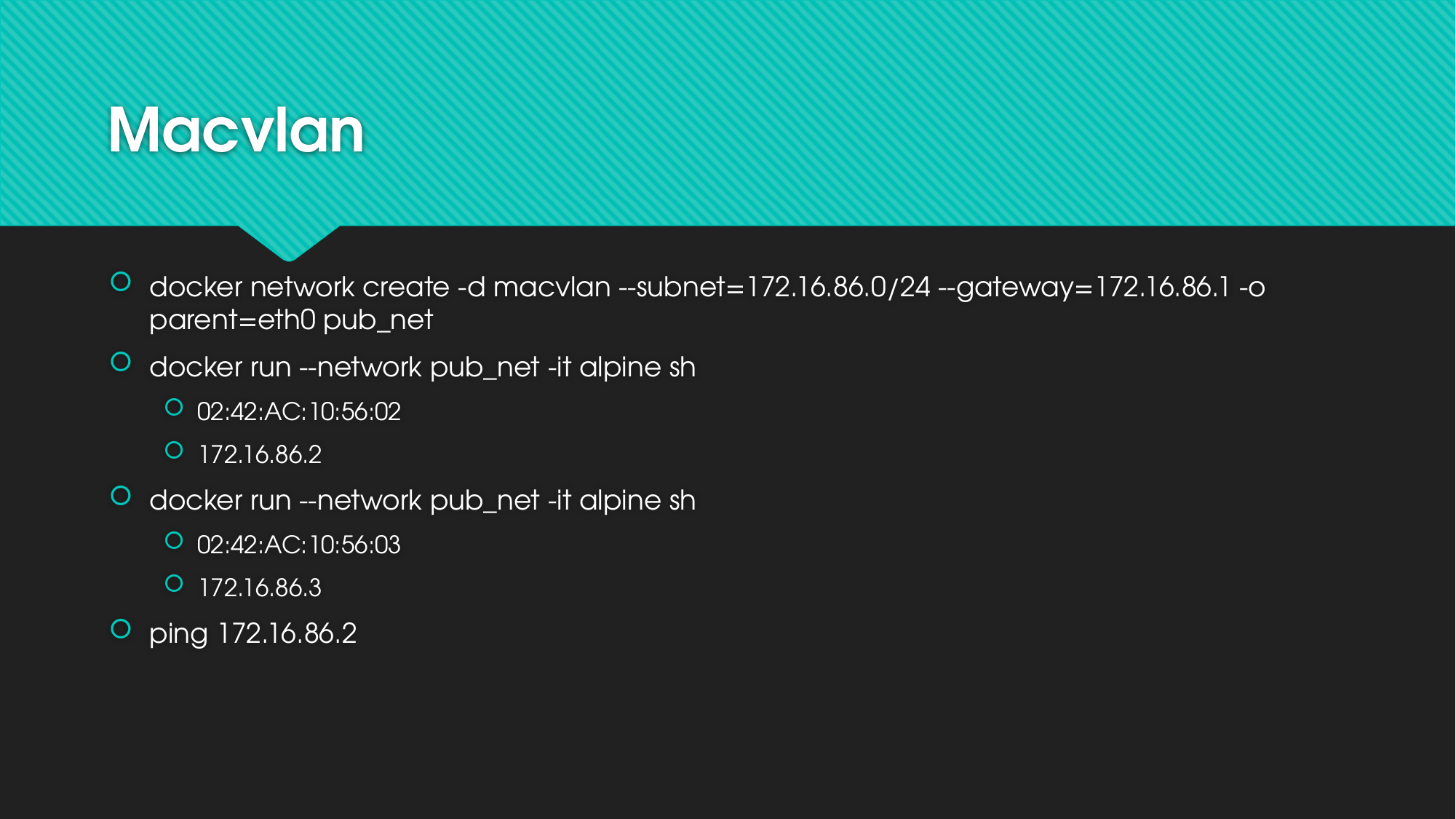

# Macvlan
docker network create -d macvlan --subnet=172.16.86.0/24 --gateway=172.16.86.1 -o parent=eth0 pub_net
docker run --network pub_net -it alpine sh
02:42:AC:10:56:02
172.16.86.2
docker run --network pub_net -it alpine sh
02:42:AC:10:56:03
172.16.86.3
ping 172.16.86.2